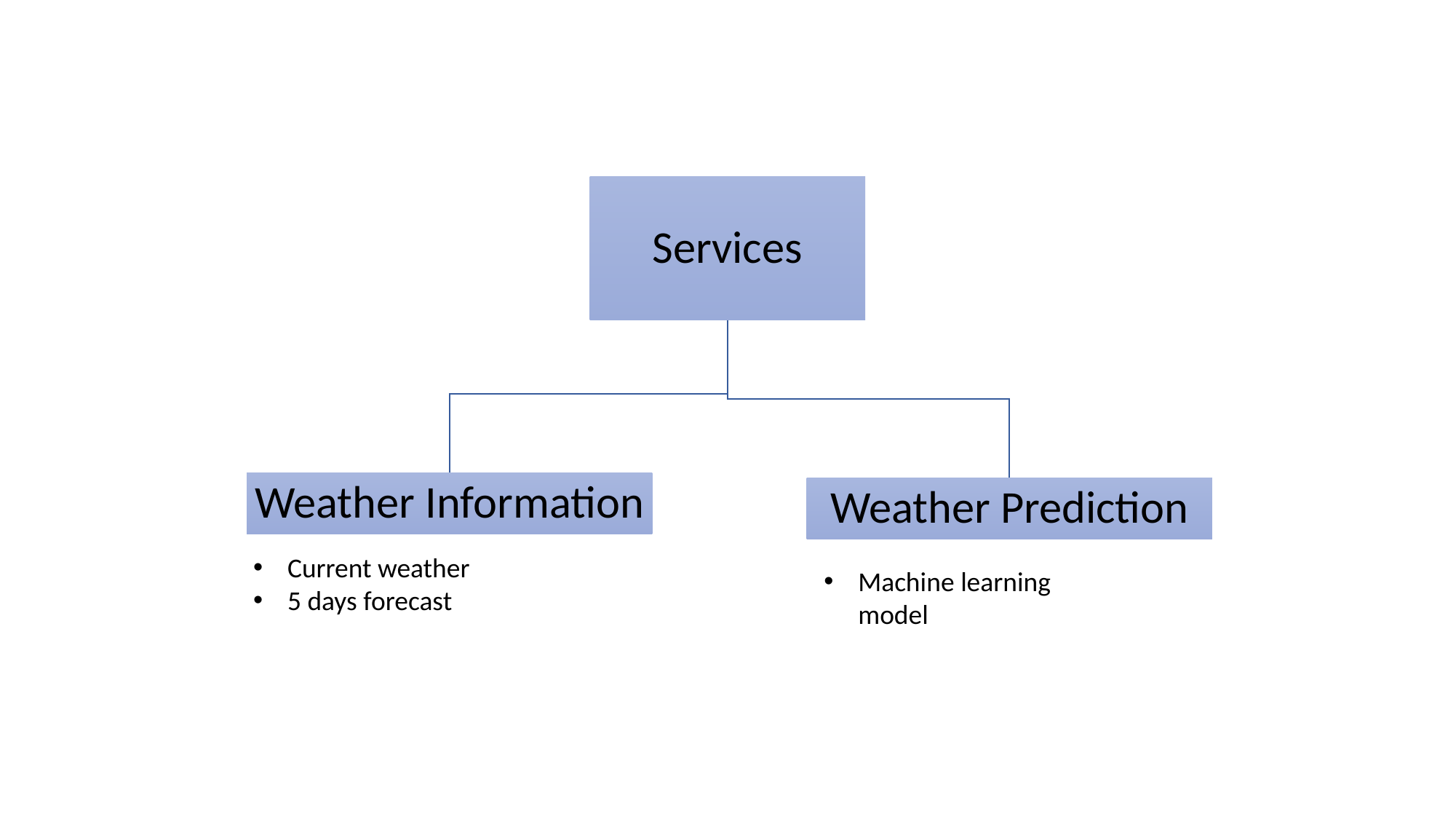

Services
Weather Information
Weather Prediction
Current weather
5 days forecast

Machine learning model